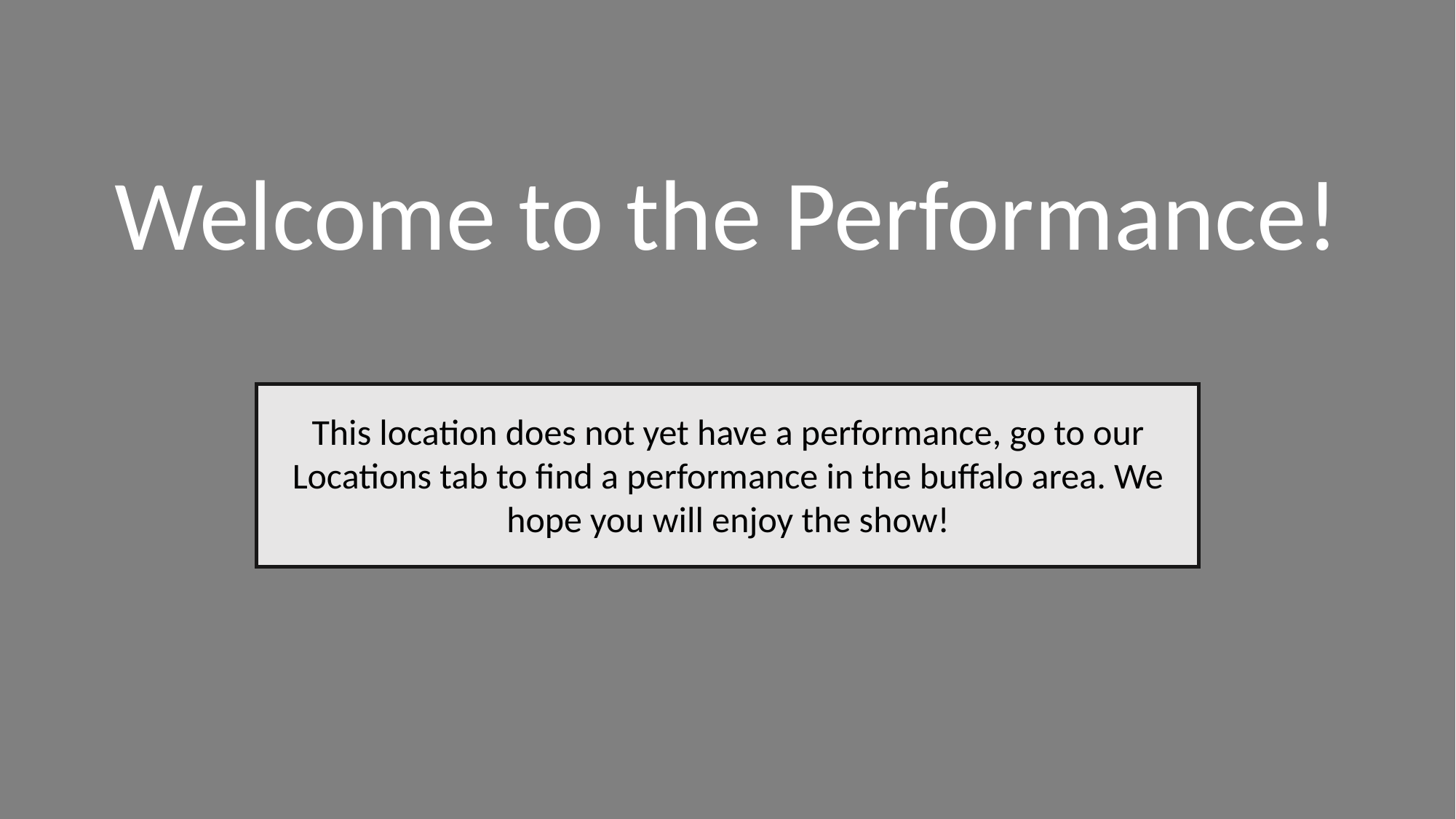

Welcome to the Performance!

This location does not yet have a performance, go to our Locations tab to find a performance in the buffalo area. We hope you will enjoy the show!